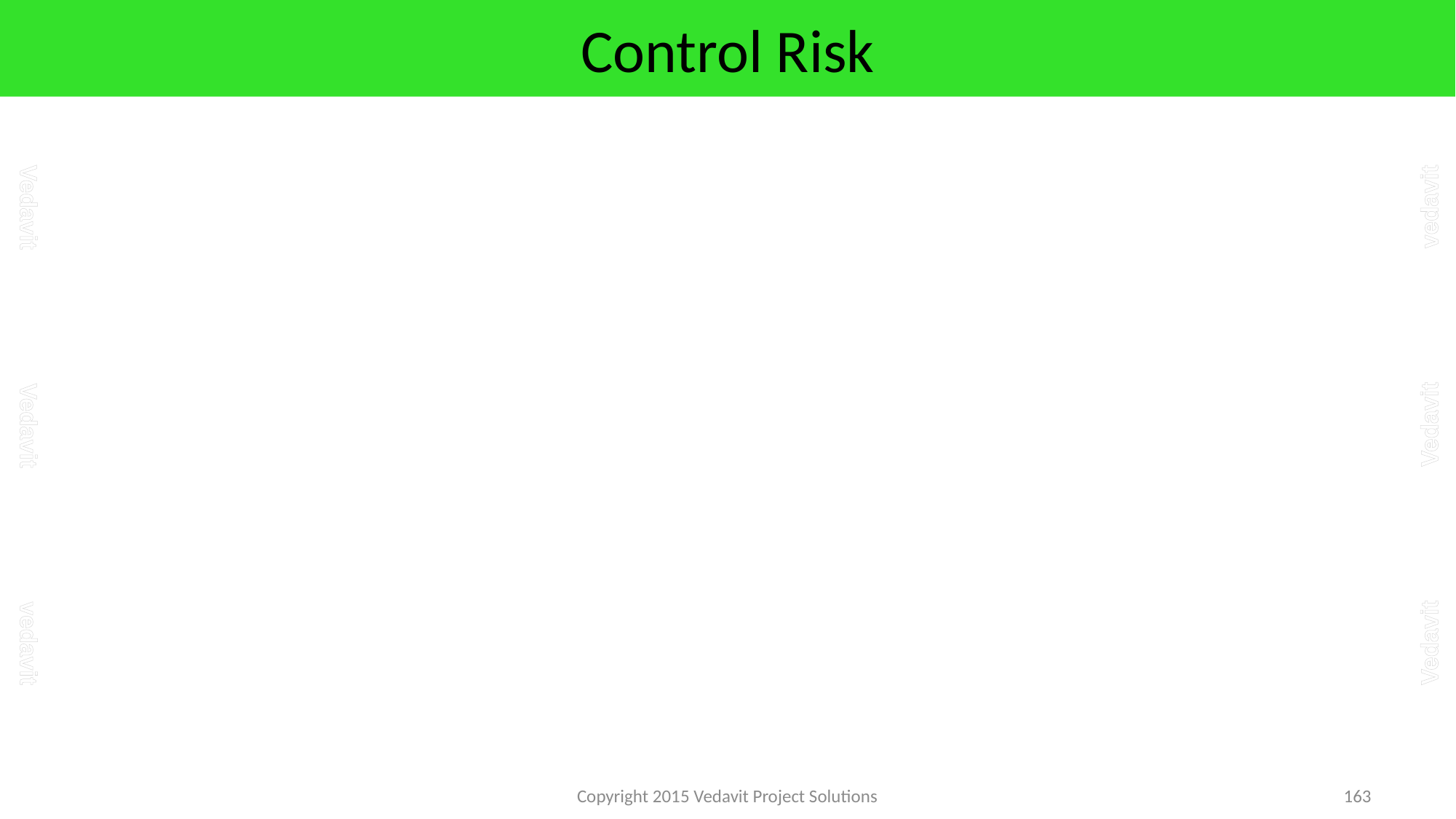

# Control Risk

Copyright 2015 Vedavit Project Solutions
163